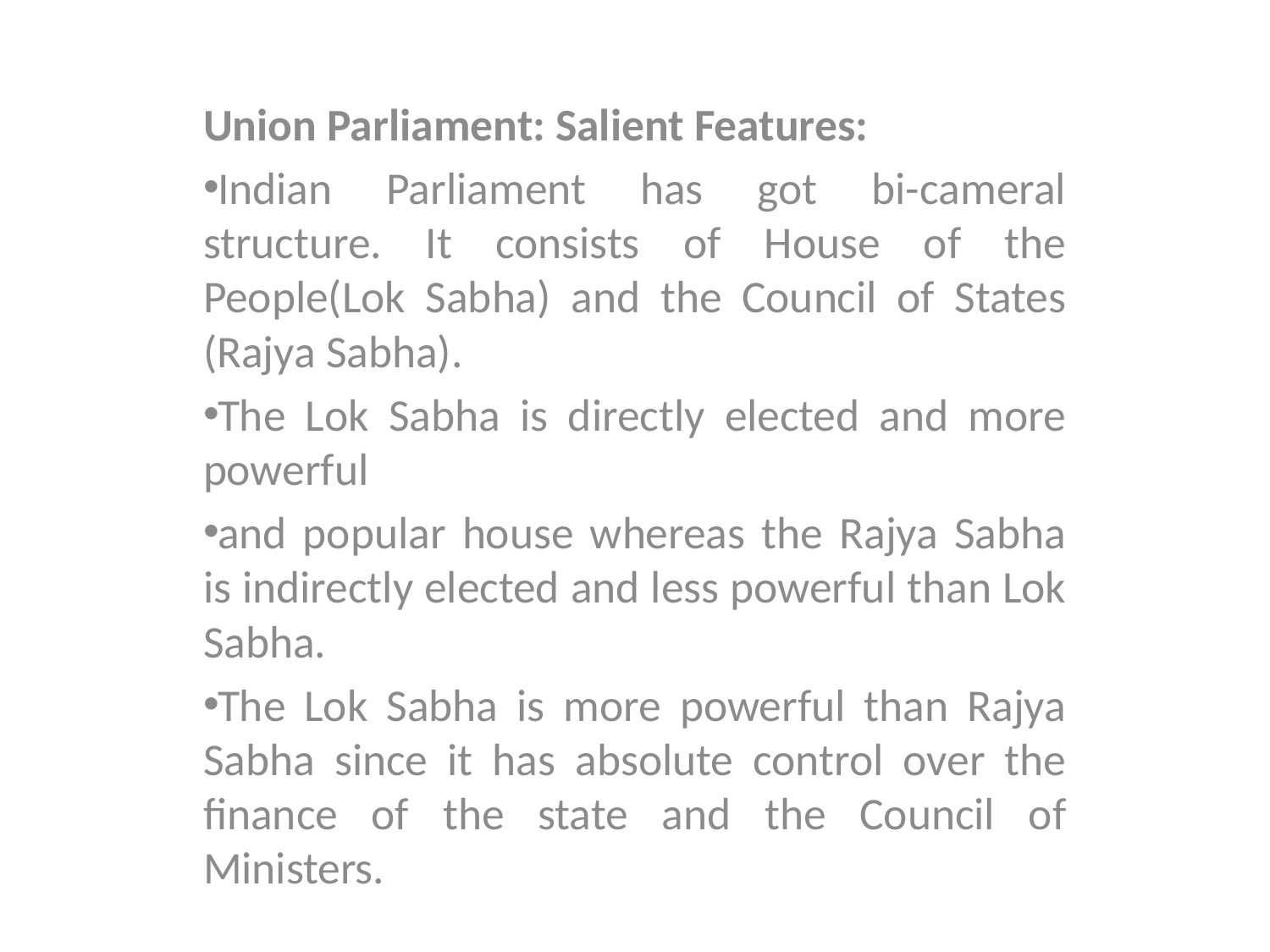

Union Parliament: Salient Features:
Indian Parliament has got bi-cameral structure. It consists of House of the People(Lok Sabha) and the Council of States (Rajya Sabha).
The Lok Sabha is directly elected and more powerful
and popular house whereas the Rajya Sabha is indirectly elected and less powerful than Lok Sabha.
The Lok Sabha is more powerful than Rajya Sabha since it has absolute control over the finance of the state and the Council of Ministers.